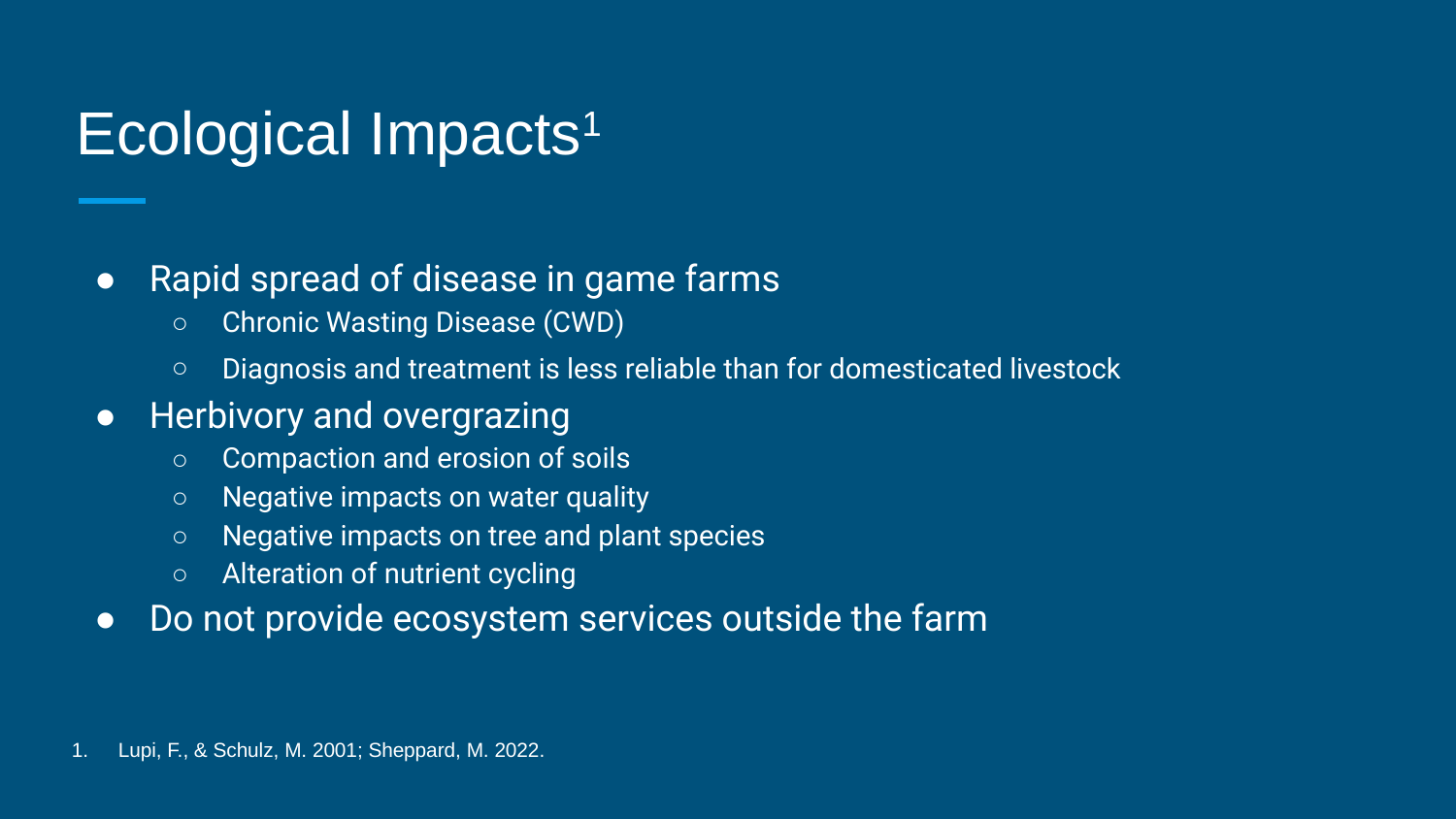

# Ecological Impacts1
Rapid spread of disease in game farms
Chronic Wasting Disease (CWD)
Diagnosis and treatment is less reliable than for domesticated livestock
Herbivory and overgrazing
Compaction and erosion of soils
Negative impacts on water quality
Negative impacts on tree and plant species
Alteration of nutrient cycling
Do not provide ecosystem services outside the farm
Lupi, F., & Schulz, M. 2001; Sheppard, M. 2022.